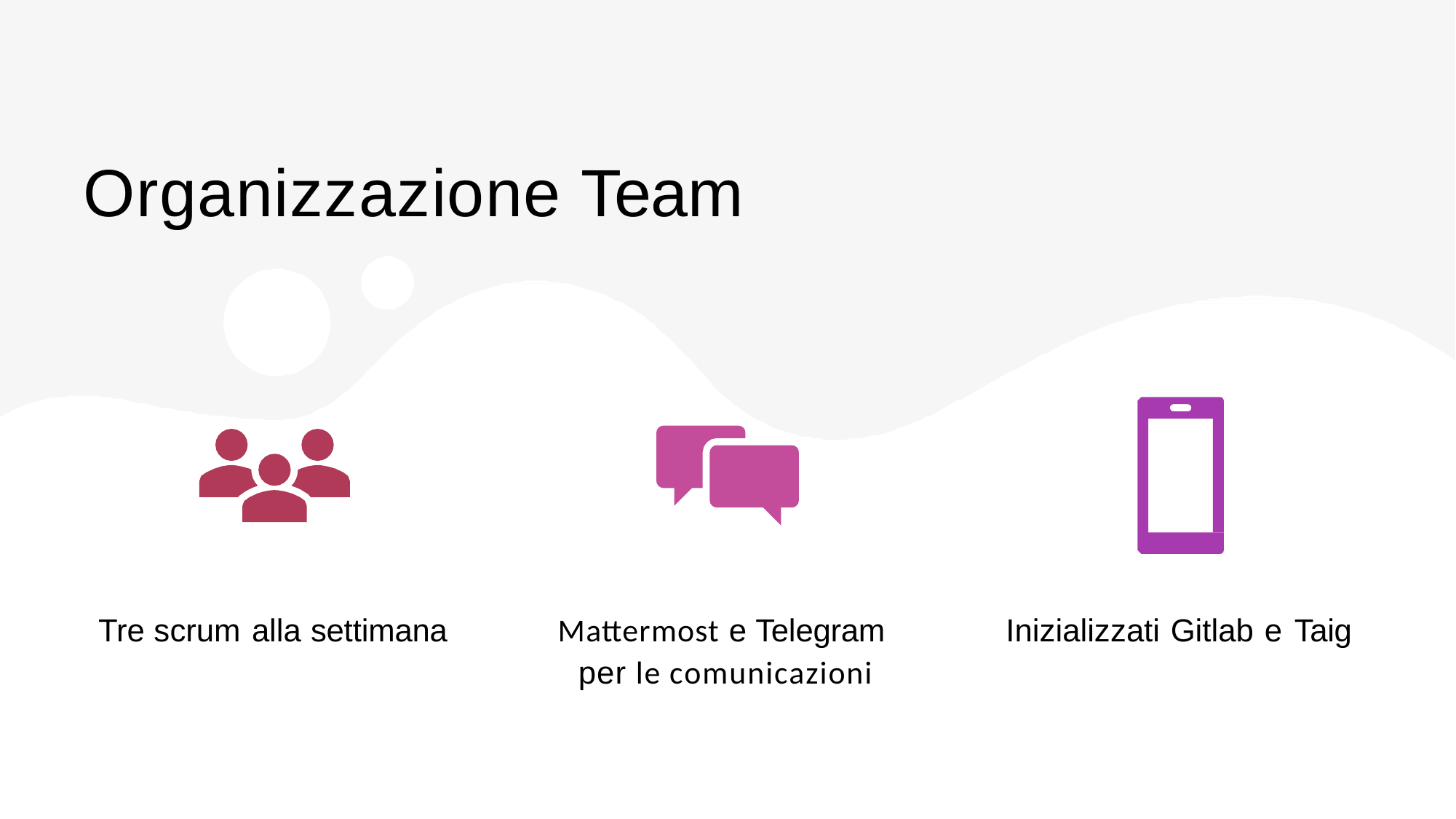

# Organizzazione Team

Mattermost e Telegram per le comunicazioni
Tre scrum alla settimana
Inizializzati Gitlab e Taig